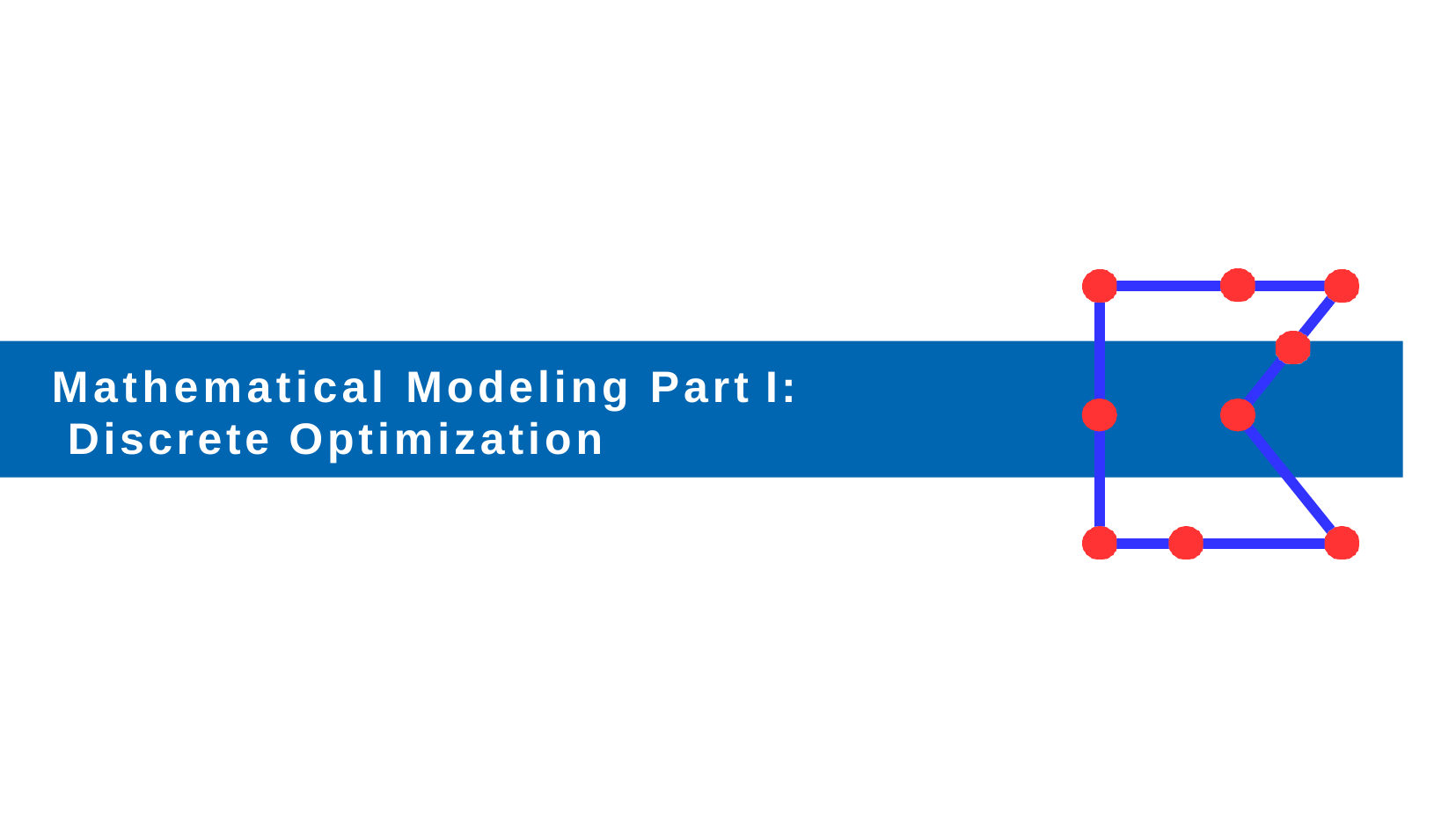

# Mathematical Modeling Part I:  Discrete Optimization